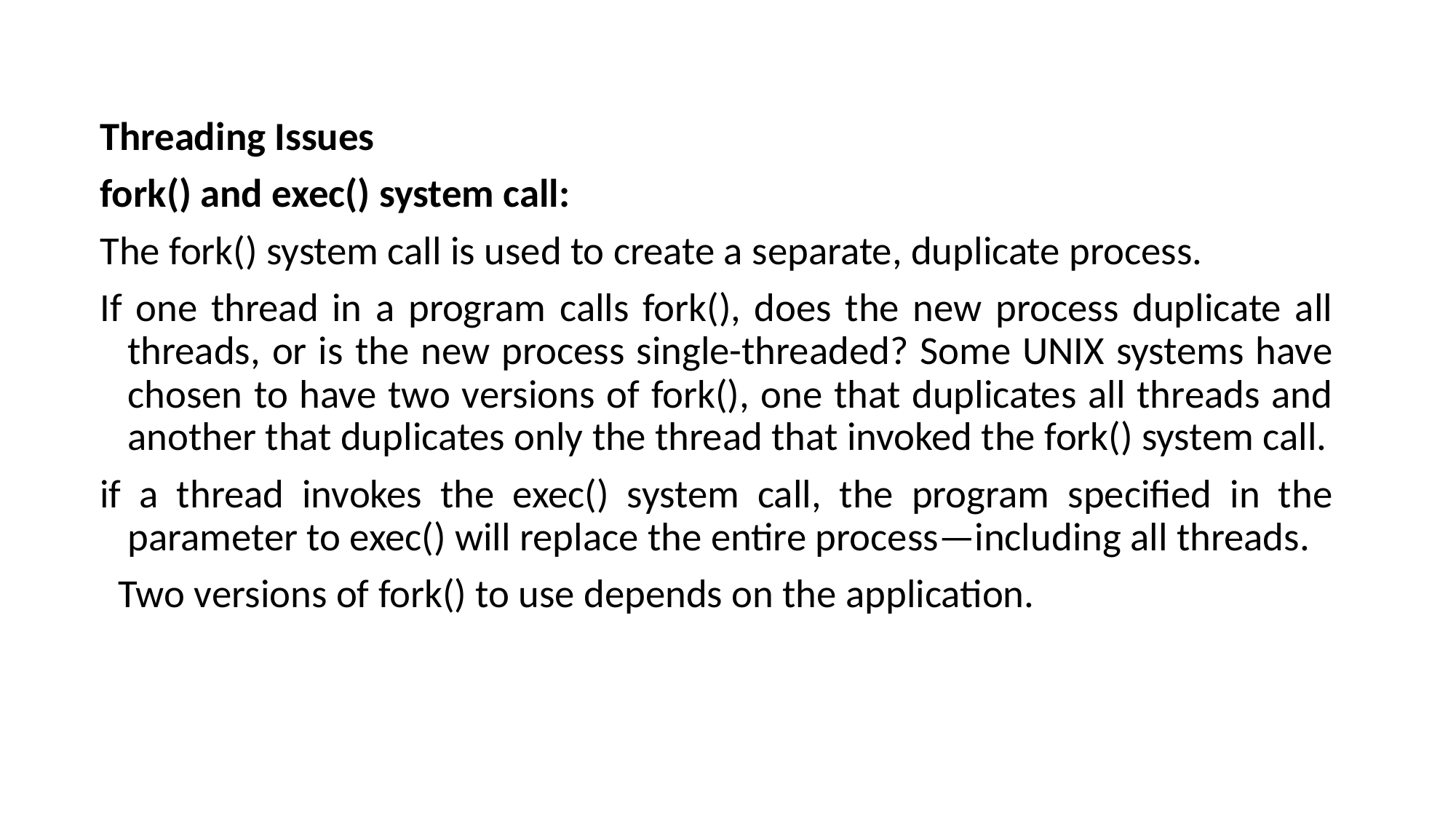

Threading Issues
fork() and exec() system call:
The fork() system call is used to create a separate, duplicate process.
If one thread in a program calls fork(), does the new process duplicate all threads, or is the new process single-threaded? Some UNIX systems have chosen to have two versions of fork(), one that duplicates all threads and another that duplicates only the thread that invoked the fork() system call.
if a thread invokes the exec() system call, the program specified in the parameter to exec() will replace the entire process—including all threads.
  Two versions of fork() to use depends on the application.